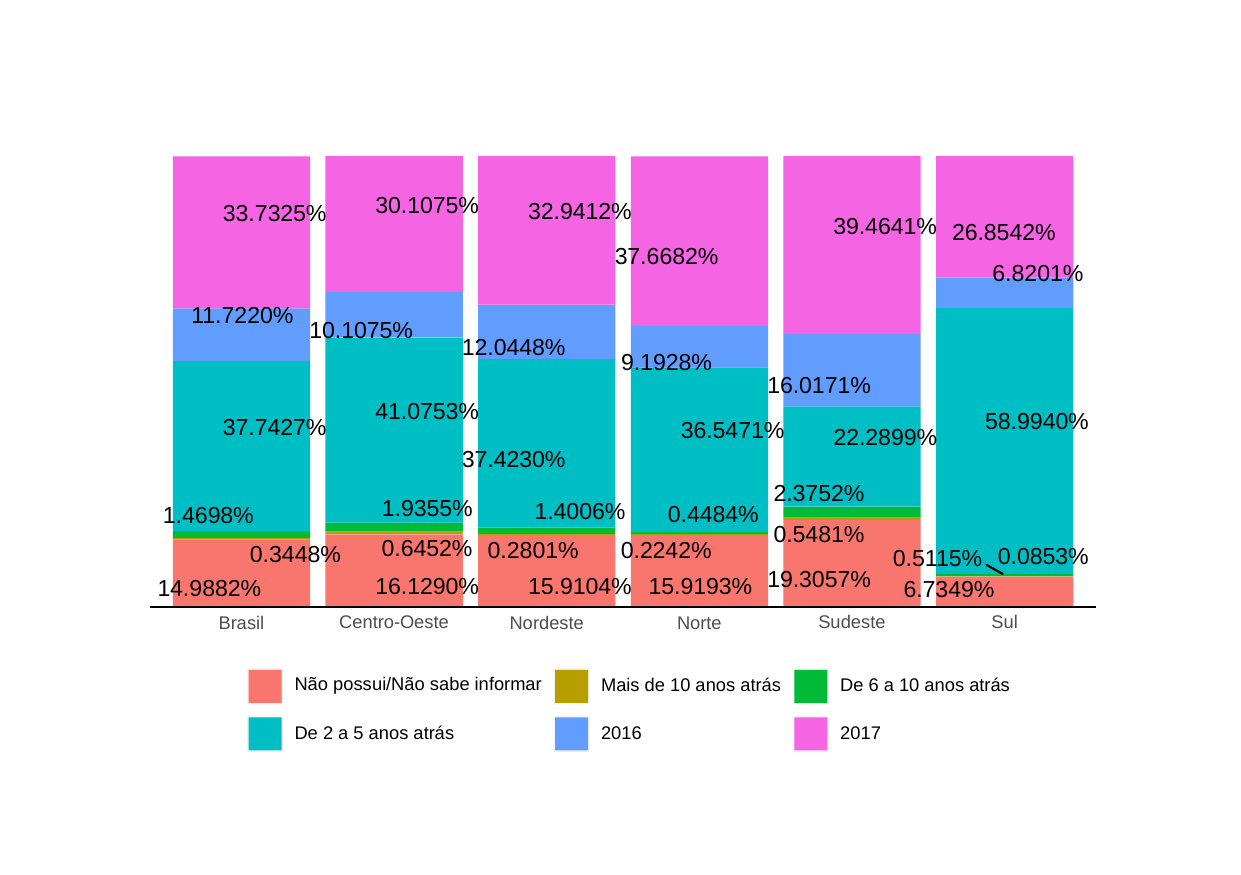

30.1075%
32.9412%
33.7325%

39.4641%
26.8542%
37.6682%
6.8201%

11.7220%

10.1075%

12.0448%
9.1928%

16.0171%

41.0753%

58.9940%
37.7427%
36.5471%
22.2899%

37.4230%
2.3752%

1.9355%
1.4006%
0.4484%

1.4698%

0.5481%

0.6452%
0.2242%
0.2801%
0.3448%
0.0853%
0.5115%

19.3057%

16.1290%
15.9193%
15.9104%
14.9882%
6.7349%

Centro-Oeste
Sudeste
Sul
Brasil
Nordeste
Norte

Não possui/Não sabe informar
Mais de 10 anos atrás
De 6 a 10 anos atrás

De 2 a 5 anos atrás
2016
2017